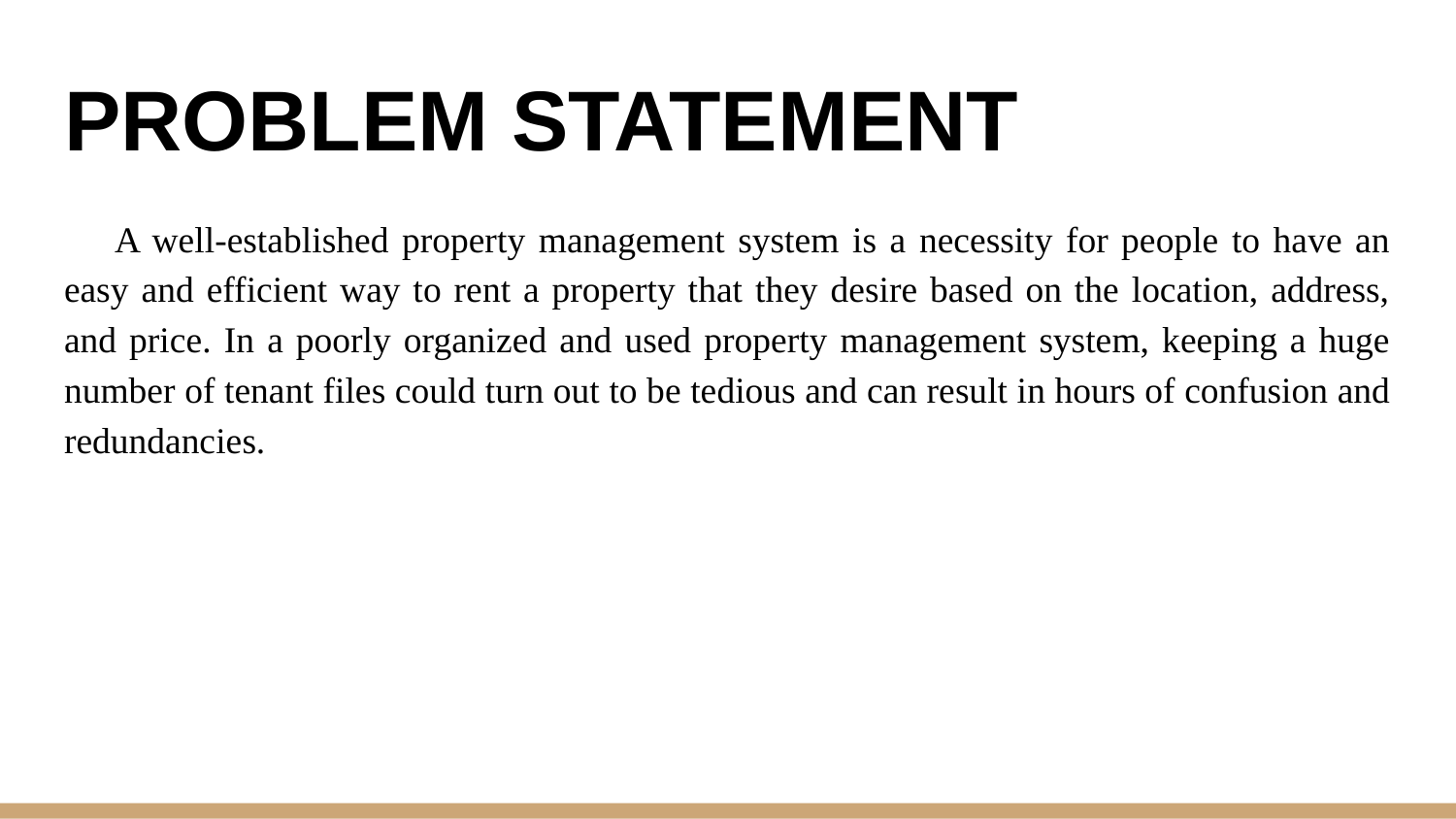

# PROBLEM STATEMENT
A well-established property management system is a necessity for people to have an easy and efficient way to rent a property that they desire based on the location, address, and price. In a poorly organized and used property management system, keeping a huge number of tenant files could turn out to be tedious and can result in hours of confusion and redundancies.